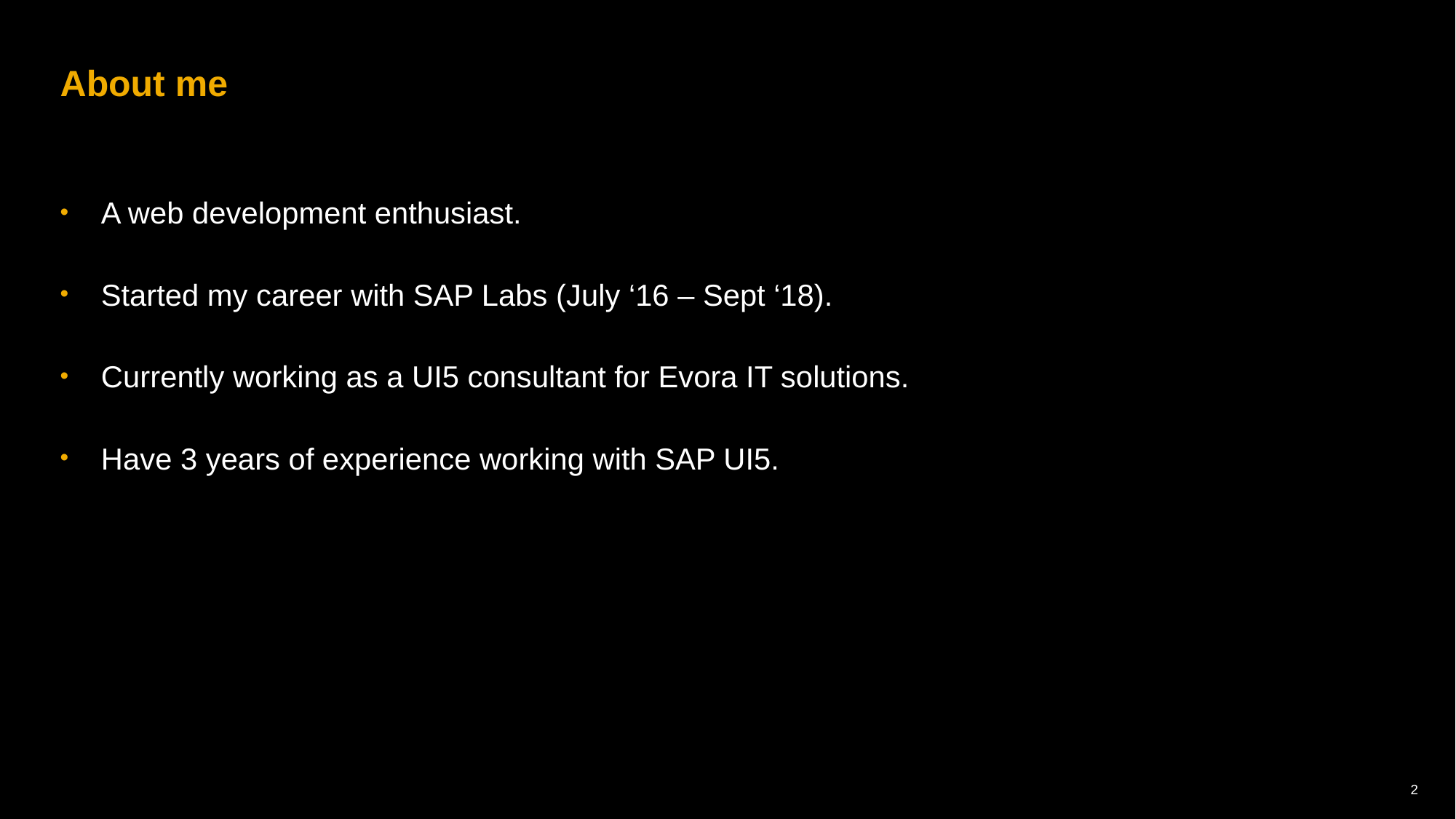

# About me
A web development enthusiast.
Started my career with SAP Labs (July ‘16 – Sept ‘18).
Currently working as a UI5 consultant for Evora IT solutions.
Have 3 years of experience working with SAP UI5.